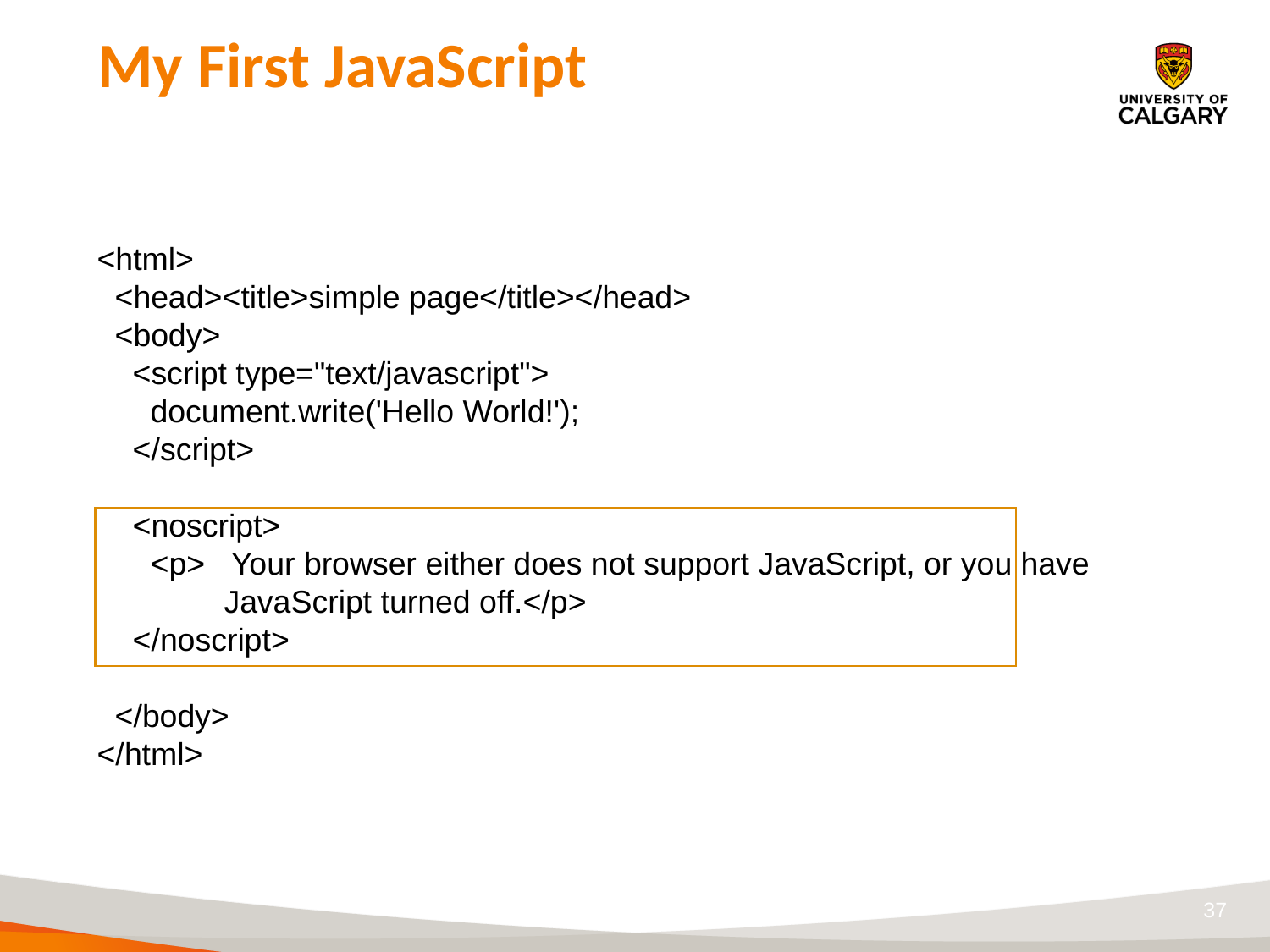

# My First JavaScript

<html>
  <head><title>simple page</title></head>
  <body>
    <script type="text/javascript">
      document.write('Hello World!');
    </script>

    <noscript>
      <p>   Your browser either does not support JavaScript, or you have 	JavaScript turned off.</p>
    </noscript>

  </body>
</html>

37